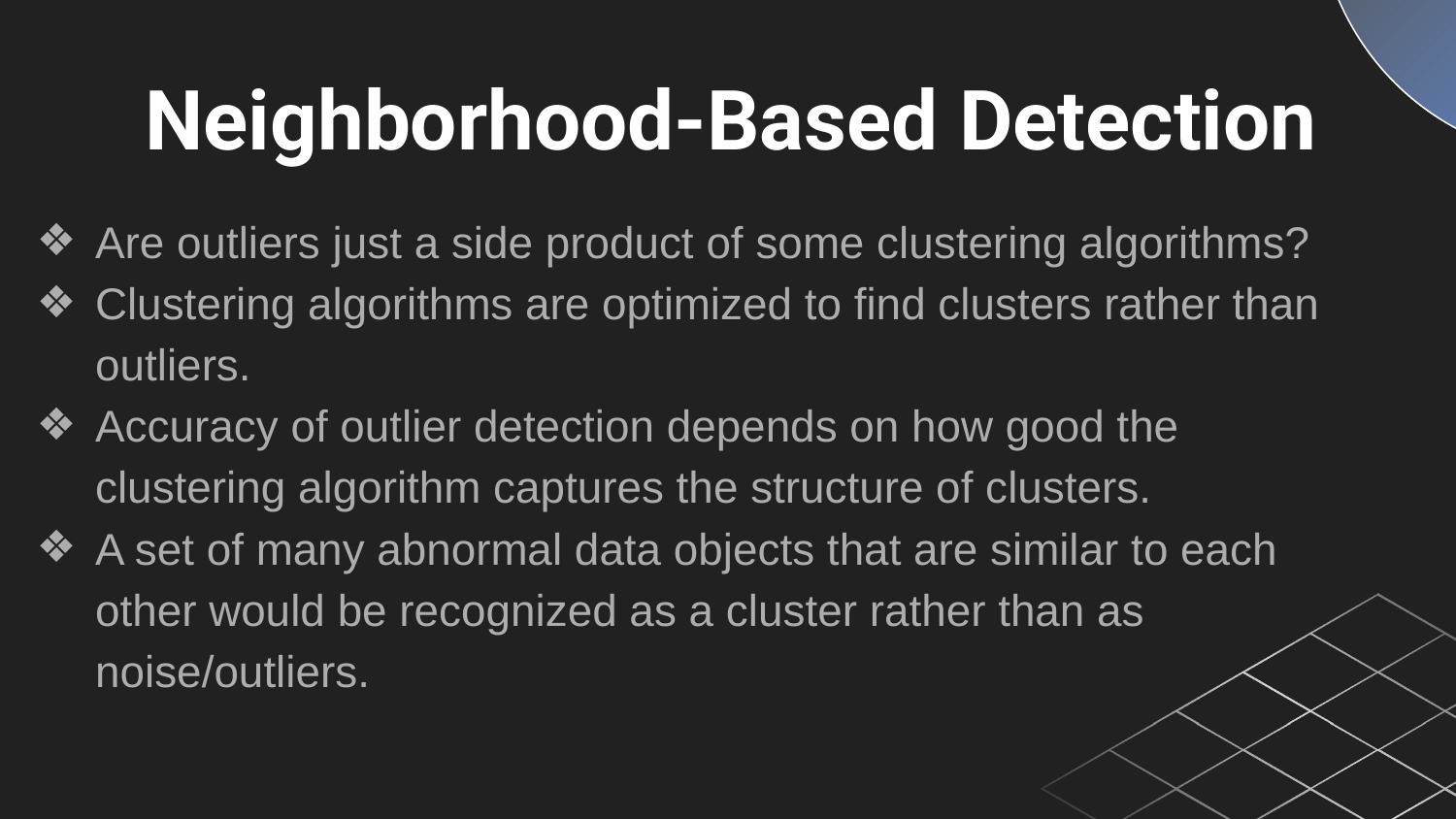

Neighborhood-Based Detection
Are outliers just a side product of some clustering algorithms?
Clustering algorithms are optimized to find clusters rather than outliers.
Accuracy of outlier detection depends on how good the clustering algorithm captures the structure of clusters.
A set of many abnormal data objects that are similar to each other would be recognized as a cluster rather than as noise/outliers.